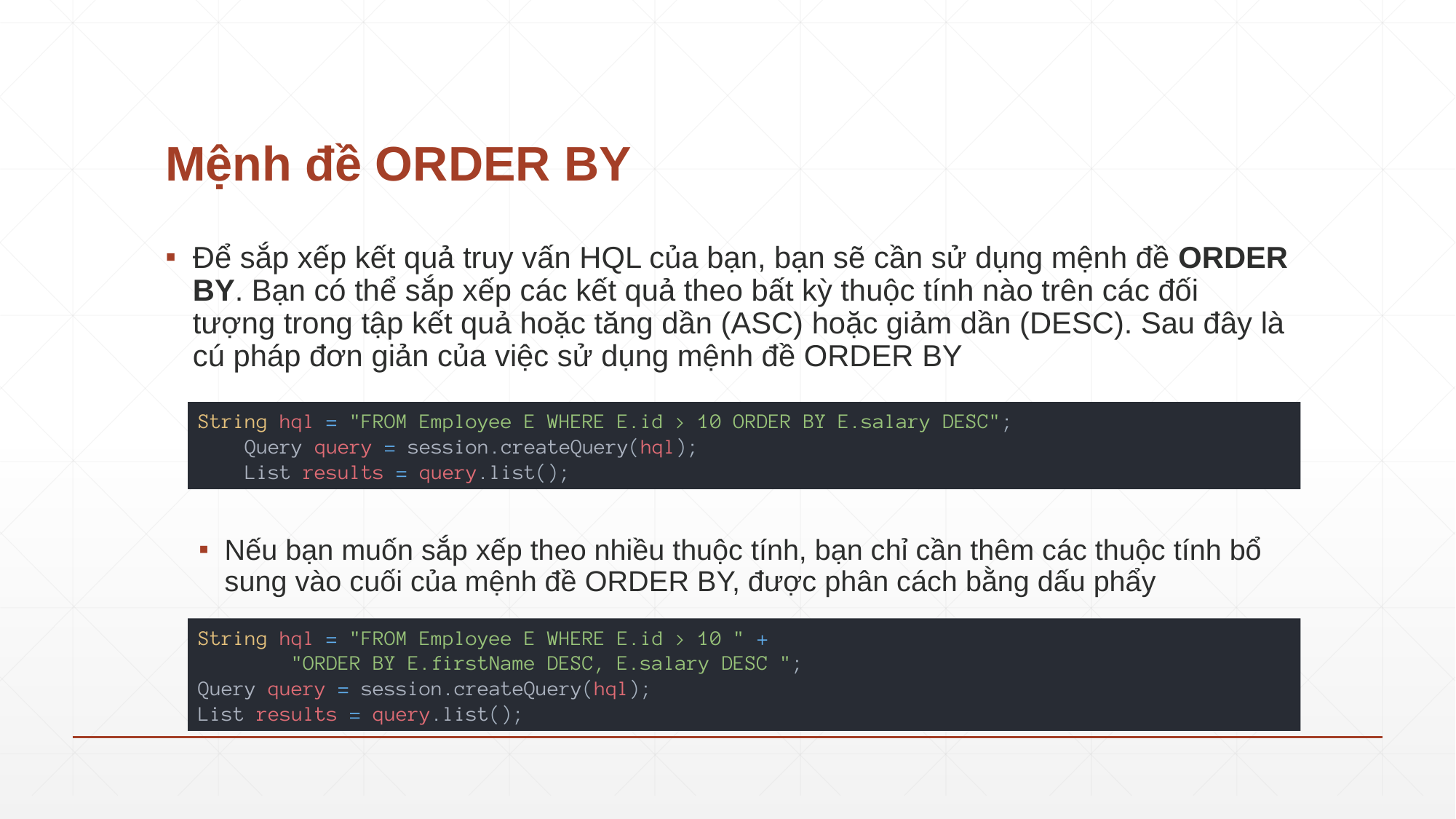

# Mệnh đề ORDER BY
Để sắp xếp kết quả truy vấn HQL của bạn, bạn sẽ cần sử dụng mệnh đề ORDER BY. Bạn có thể sắp xếp các kết quả theo bất kỳ thuộc tính nào trên các đối tượng trong tập kết quả hoặc tăng dần (ASC) hoặc giảm dần (DESC). Sau đây là cú pháp đơn giản của việc sử dụng mệnh đề ORDER BY
String hql = "FROM Employee E WHERE E.id > 10 ORDER BY E.salary DESC";
    Query query = session.createQuery(hql);
    List results = query.list();
Nếu bạn muốn sắp xếp theo nhiều thuộc tính, bạn chỉ cần thêm các thuộc tính bổ sung vào cuối của mệnh đề ORDER BY, được phân cách bằng dấu phẩy
String hql = "FROM Employee E WHERE E.id > 10 " +
        "ORDER BY E.firstName DESC, E.salary DESC ";
Query query = session.createQuery(hql);
List results = query.list();